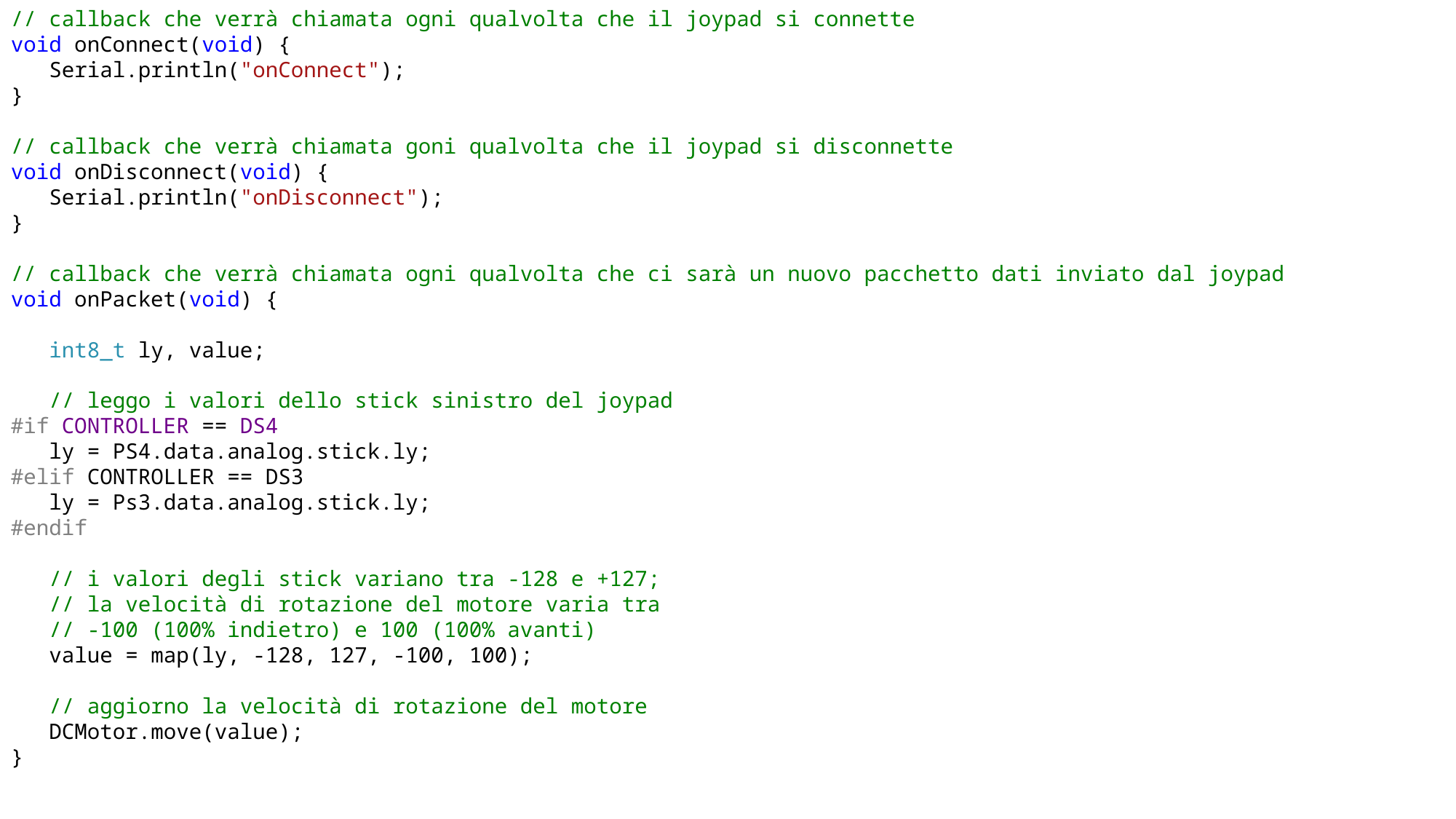

// callback che verrà chiamata ogni qualvolta che il joypad si connette
void onConnect(void) {
   Serial.println("onConnect");
}

// callback che verrà chiamata goni qualvolta che il joypad si disconnette
void onDisconnect(void) {
   Serial.println("onDisconnect");
}

// callback che verrà chiamata ogni qualvolta che ci sarà un nuovo pacchetto dati inviato dal joypad
void onPacket(void) {

   int8_t ly, value;

   // leggo i valori dello stick sinistro del joypad
#if CONTROLLER == DS4
   ly = PS4.data.analog.stick.ly;
#elif CONTROLLER == DS3
   ly = Ps3.data.analog.stick.ly;
#endif

   // i valori degli stick variano tra -128 e +127;
   // la velocità di rotazione del motore varia tra
   // -100 (100% indietro) e 100 (100% avanti)
   value = map(ly, -128, 127, -100, 100);

   // aggiorno la velocità di rotazione del motore
   DCMotor.move(value);
}